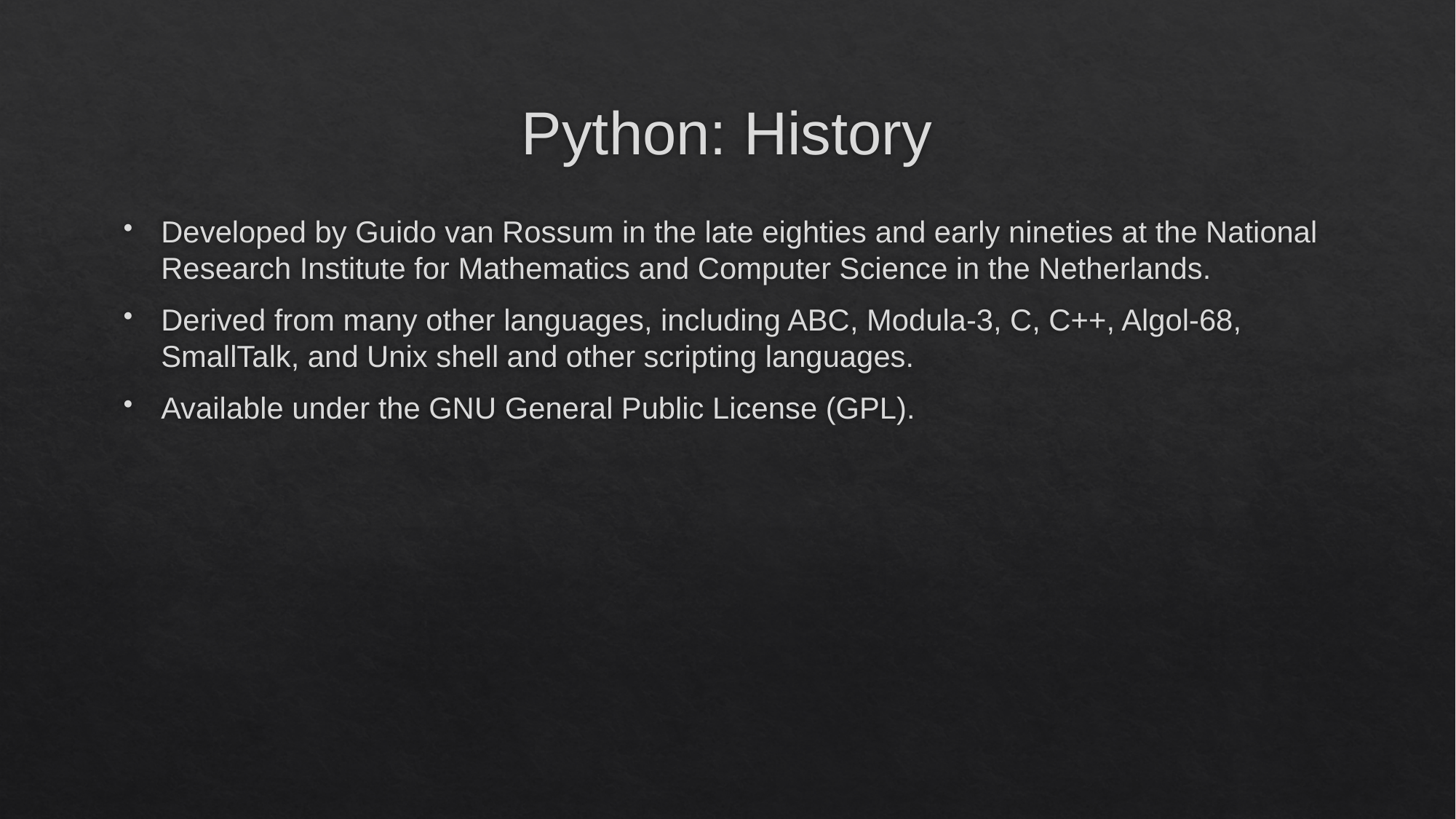

# Python: History
Developed by Guido van Rossum in the late eighties and early nineties at the National Research Institute for Mathematics and Computer Science in the Netherlands.
Derived from many other languages, including ABC, Modula-3, C, C++, Algol-68, SmallTalk, and Unix shell and other scripting languages.
Available under the GNU General Public License (GPL).